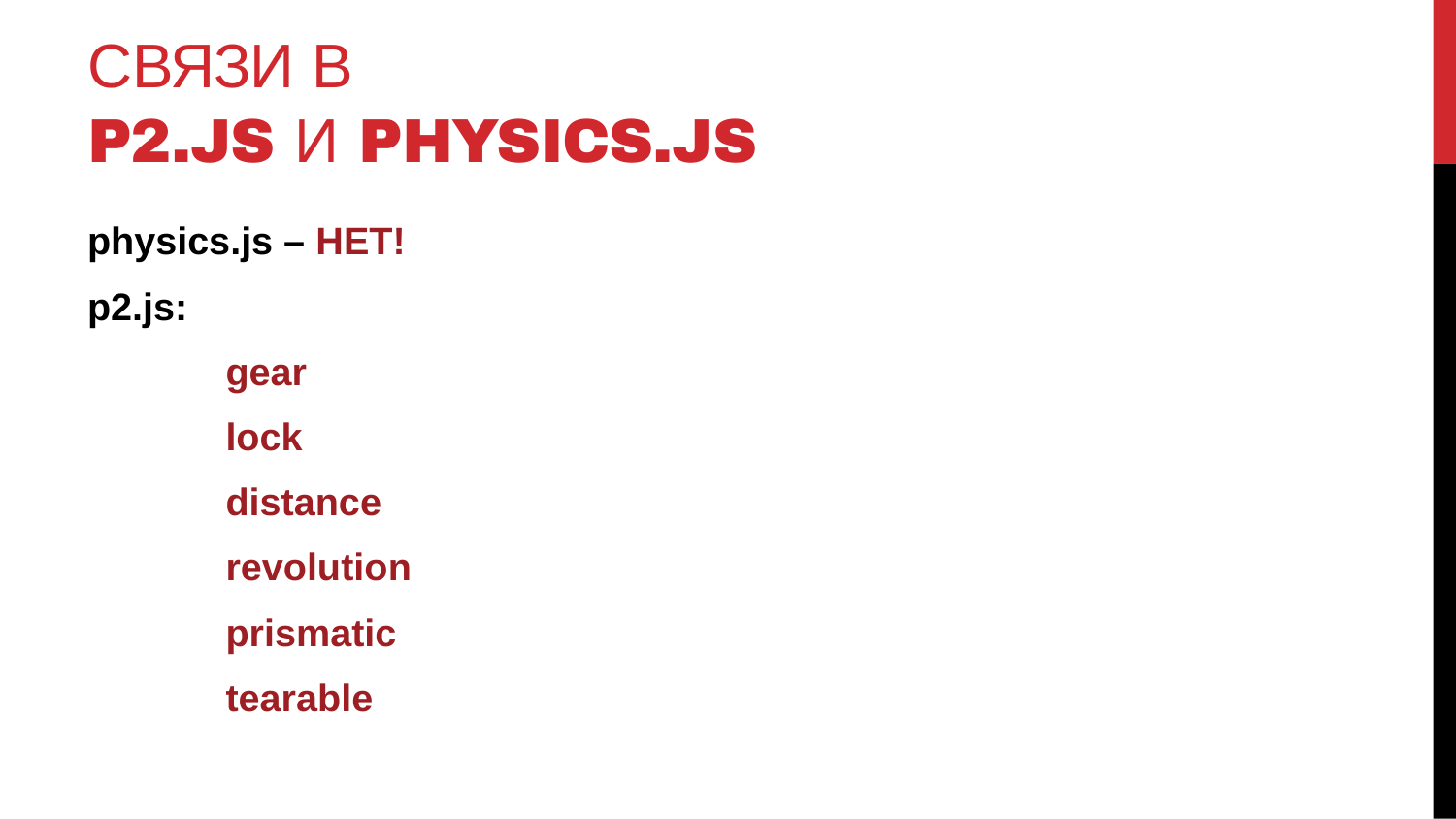

# Связи в p2.js и physics.js
physics.js – НЕТ!
p2.js:
	gear
	lock
	distance
	revolution
	prismatic
	tearable